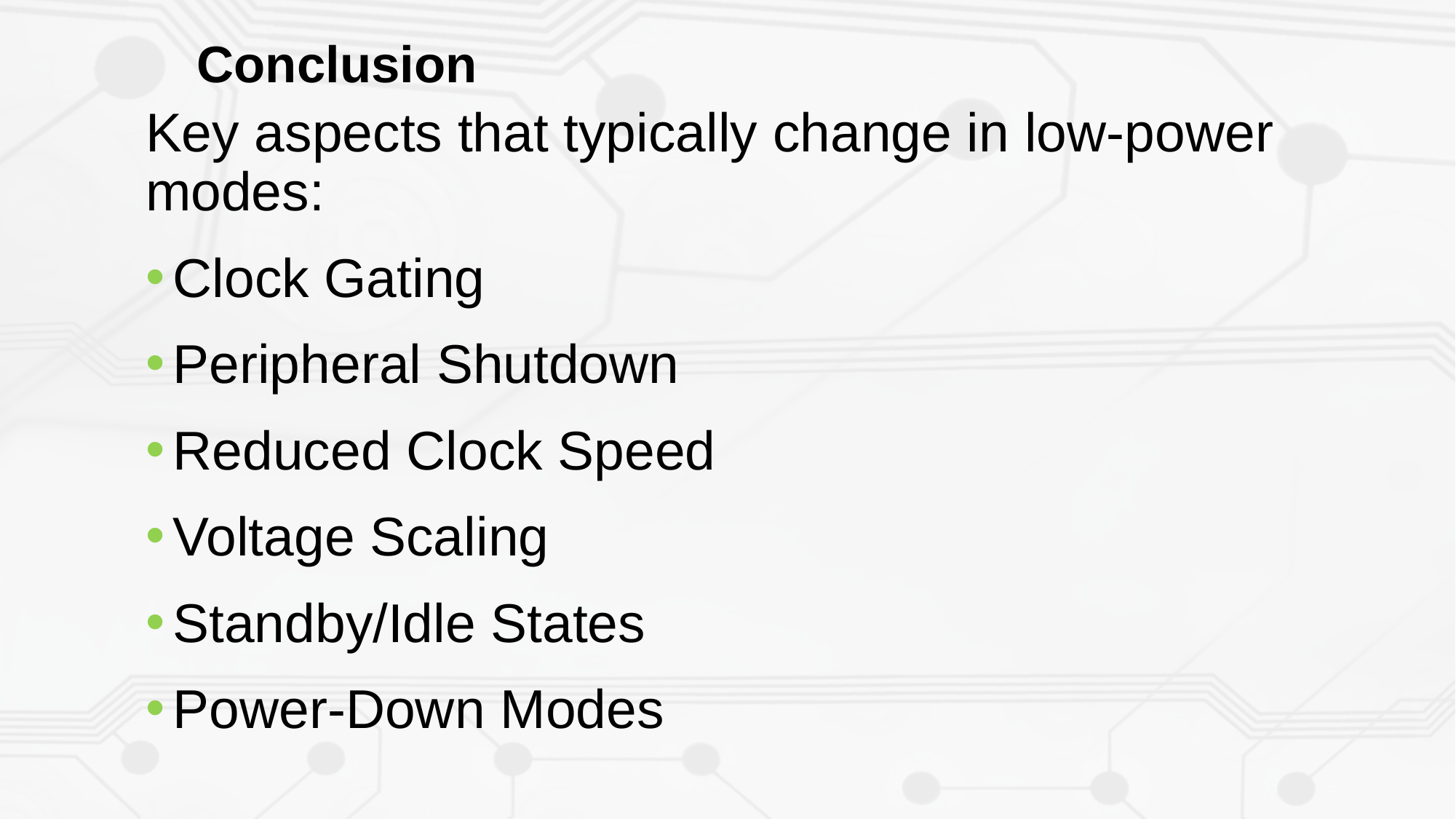

# Conclusion
Key aspects that typically change in low-power modes:
Clock Gating
Peripheral Shutdown
Reduced Clock Speed
Voltage Scaling
Standby/Idle States
Power-Down Modes